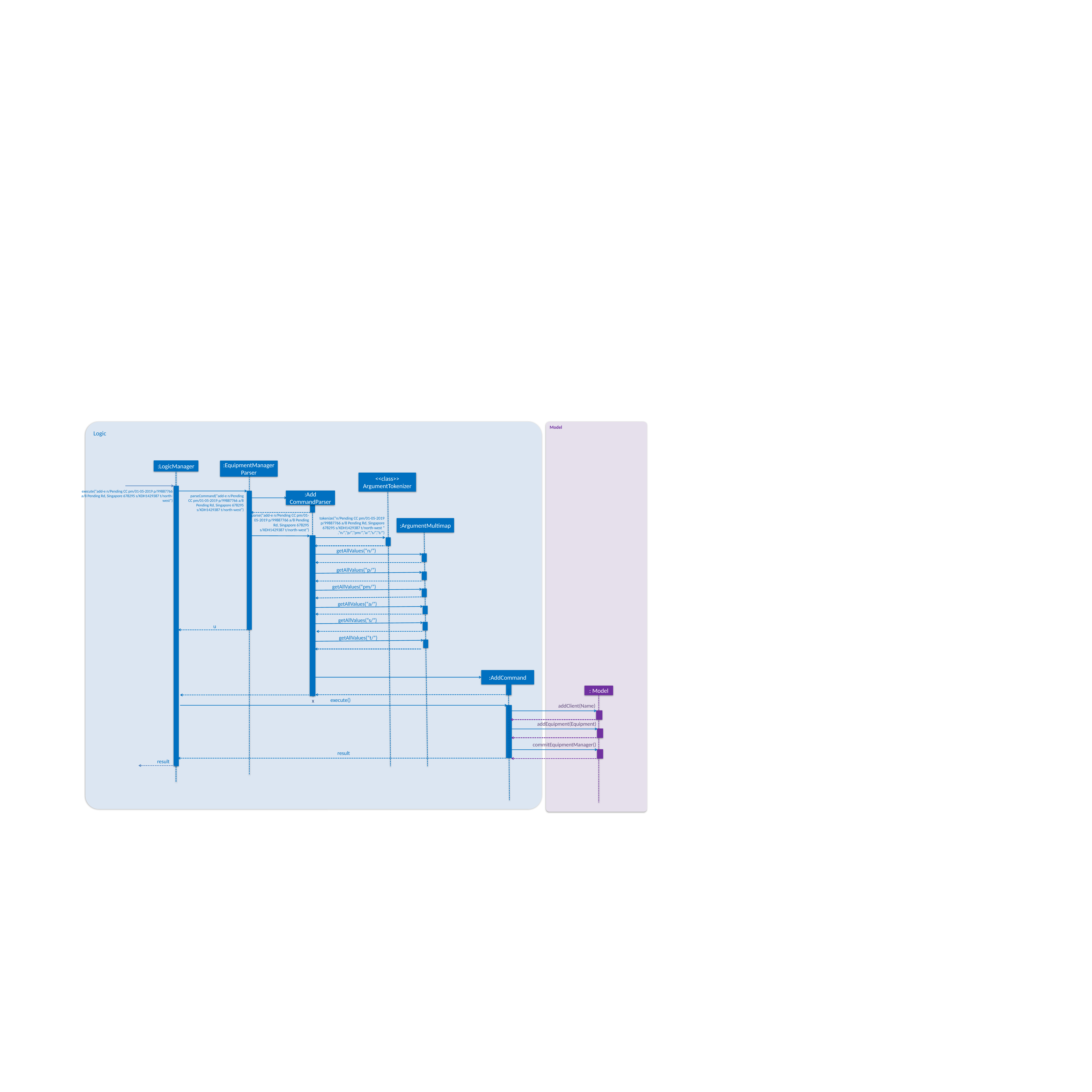

Model
Model
Logic
:LogicManager
:EquipmentManagerParser
<<class>>
ArgumentTokenizer

execute(“add-e n/Pending CC pm/01-05-2019 p/99887766 a/8 Pending Rd, Singapore 678295 s/XDH1429387 t/north-west”)

:Add
CommandParser
parseCommand(“add-e n/Pending CC pm/01-05-2019 p/99887766 a/8 Pending Rd, Singapore 678295 s/XDH1429387 t/north-west”)

parse(“add-e n/Pending CC pm/01-05-2019 p/99887766 a/8 Pending Rd, Singapore 678295 s/XDH1429387 t/north-west”)
tokenize(“n/Pending CC pm/01-05-2019 p/99887766 a/8 Pending Rd, Singapore 678295 s/XDH1429387 t/north-west ”
,”n/”,”p/”,”pm/”,”a/”,”s/”,”t/”)
:ArgumentMultimap

getAllValues(“n/”)

getAllValues(“p/”)

getAllValues(“pm/”)

getAllValues(“a/”)

getAllValues(“s/”)

u
getAllValues(“t/”)

:AddCommand

: Model
execute()
X
addClient(Name)

addEquipment(Equipment)

commitEquipmentManager()

result
result